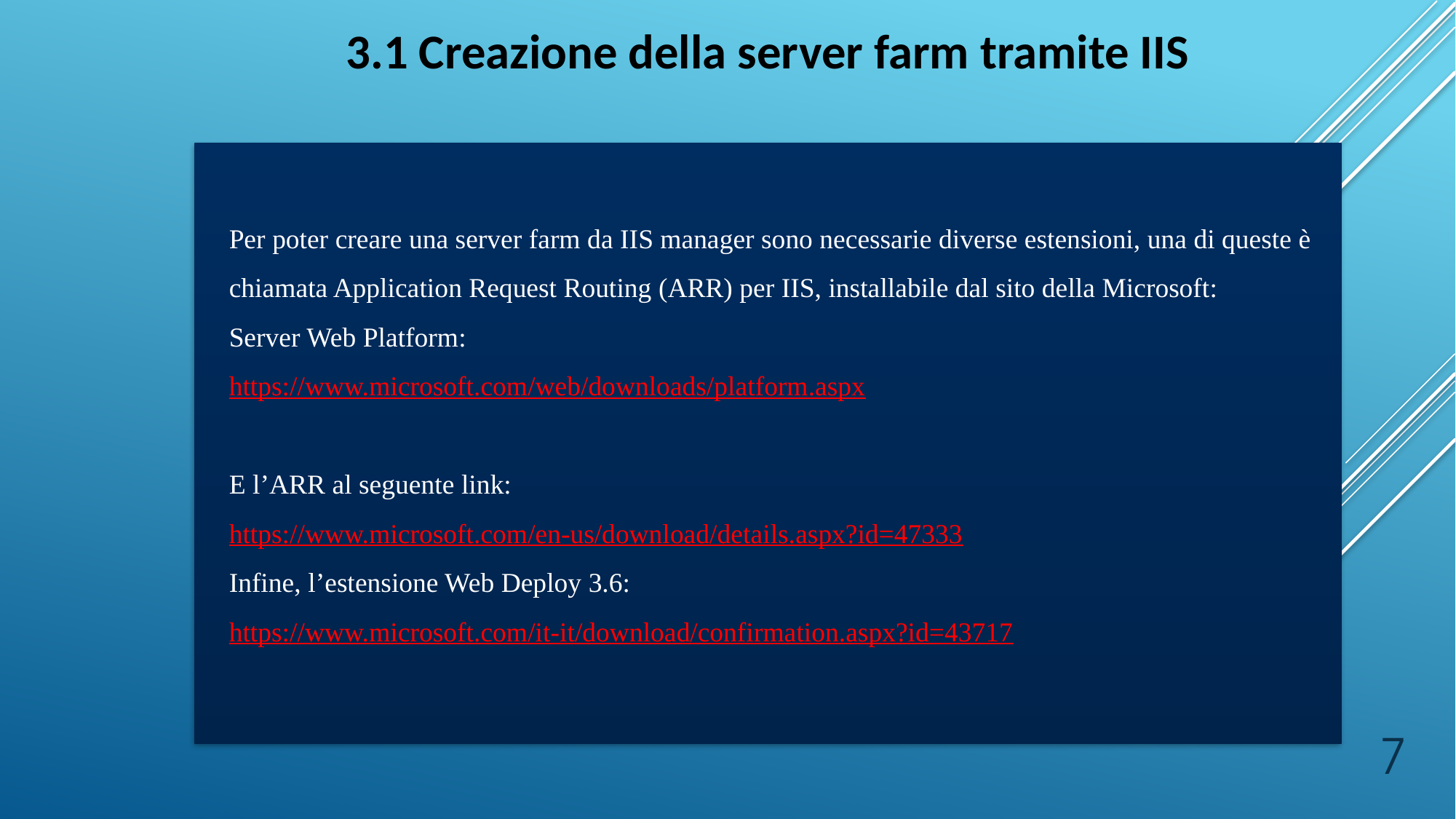

3.1 Creazione della server farm tramite IIS

Per poter creare una server farm da IIS manager sono necessarie diverse estensioni, una di queste è chiamata Application Request Routing (ARR) per IIS, installabile dal sito della Microsoft:
Server Web Platform:
https://www.microsoft.com/web/downloads/platform.aspx

E l’ARR al seguente link:
https://www.microsoft.com/en-us/download/details.aspx?id=47333
Infine, l’estensione Web Deploy 3.6:
https://www.microsoft.com/it-it/download/confirmation.aspx?id=43717

7